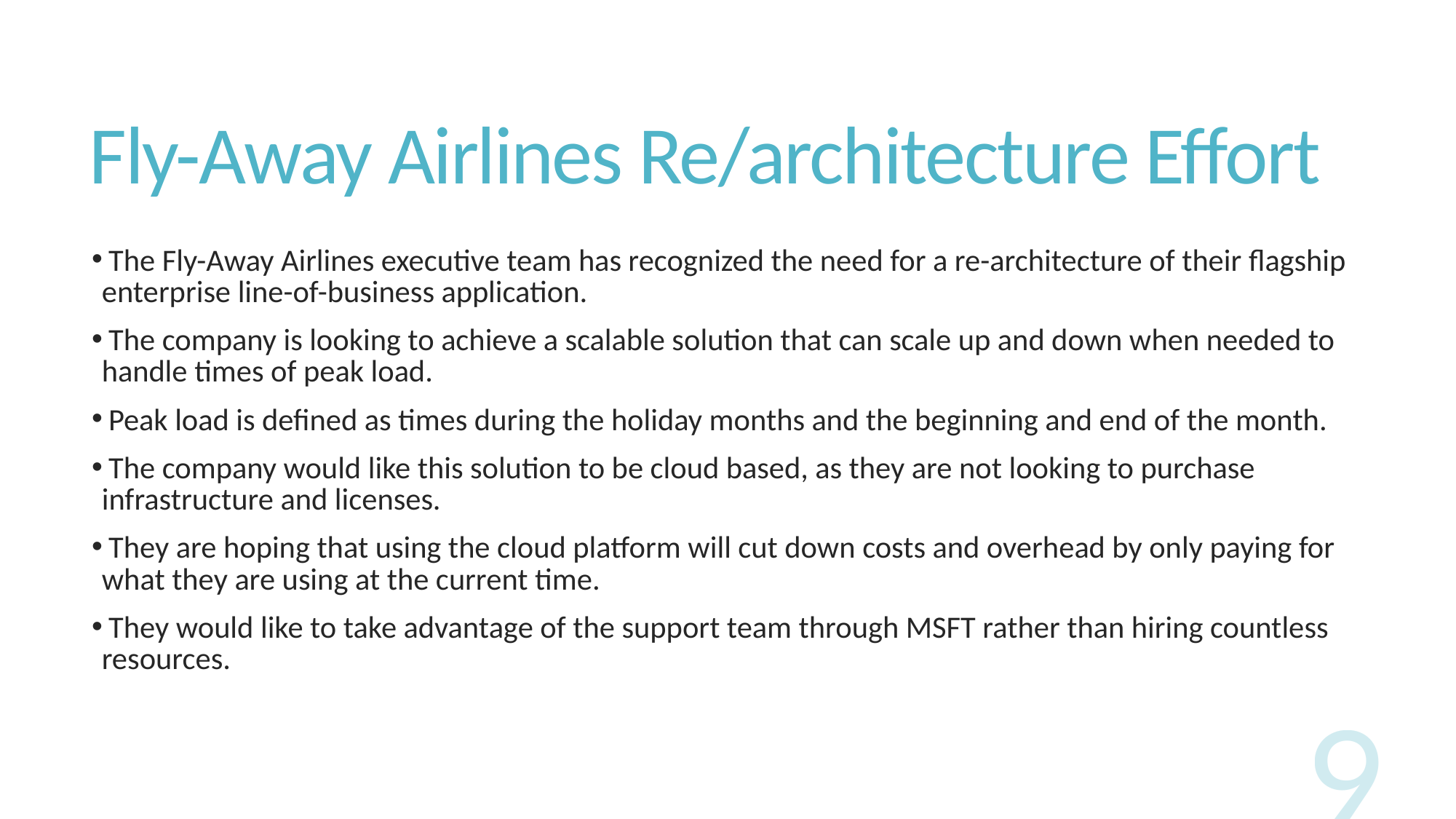

# Fly-Away Airlines Re/architecture Effort
 The Fly-Away Airlines executive team has recognized the need for a re-architecture of their flagship enterprise line-of-business application.
 The company is looking to achieve a scalable solution that can scale up and down when needed to handle times of peak load.
 Peak load is defined as times during the holiday months and the beginning and end of the month.
 The company would like this solution to be cloud based, as they are not looking to purchase infrastructure and licenses.
 They are hoping that using the cloud platform will cut down costs and overhead by only paying for what they are using at the current time.
 They would like to take advantage of the support team through MSFT rather than hiring countless resources.
9